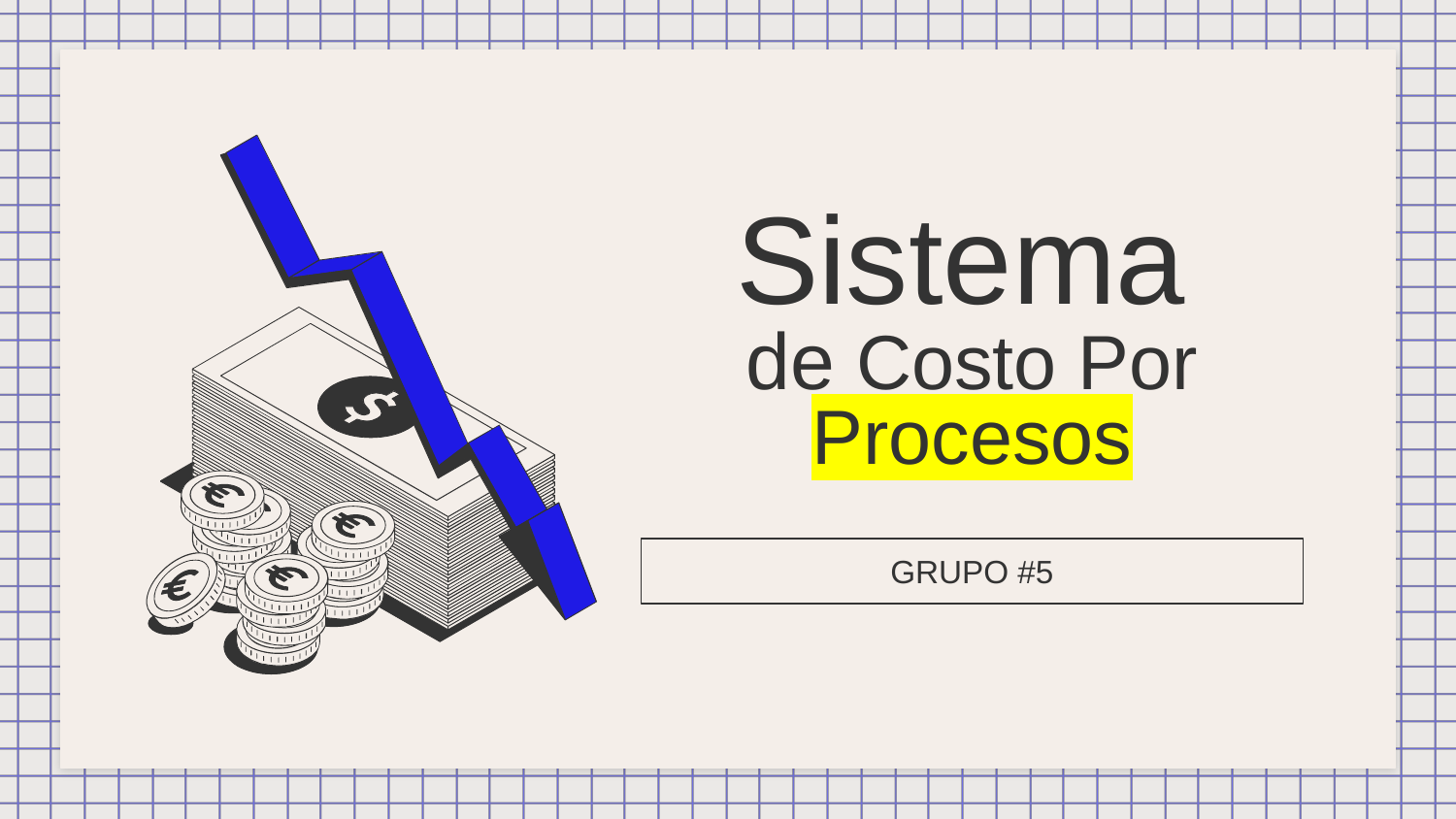

# Sistema de Costo Por Procesos
GRUPO #5